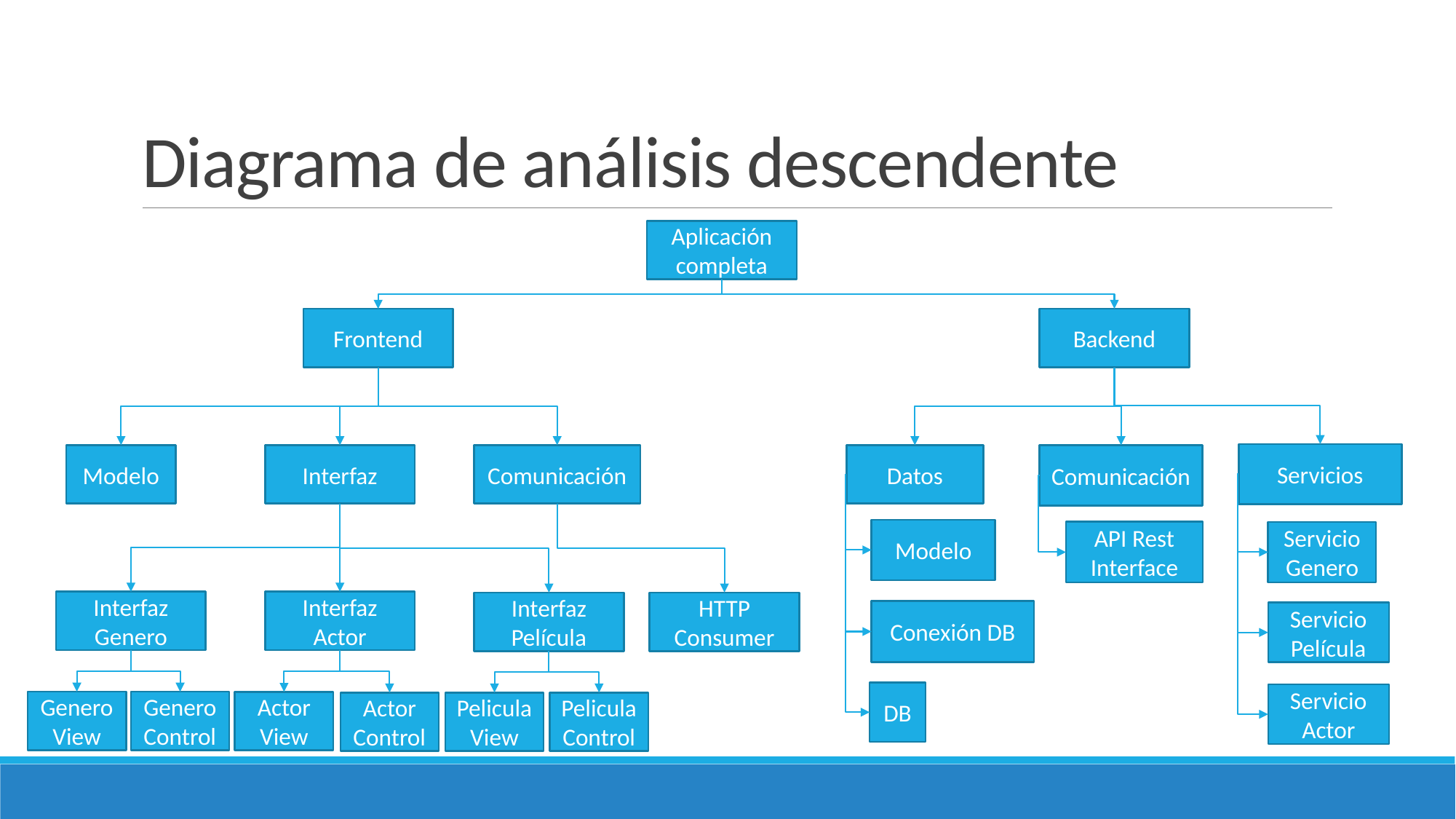

# Diagrama de análisis descendente
Aplicación completa
Frontend
Backend
Servicios
Comunicación
Modelo
Interfaz
Comunicación
Datos
Modelo
API Rest
Interface
Servicio
Genero
Interfaz Genero
Interfaz Actor
Interfaz Película
HTTP Consumer
Conexión DB
Servicio
Película
DB
Servicio
Actor
Genero
View
Genero
Control
Actor
View
Actor
Control
Pelicula
View
Pelicula
Control